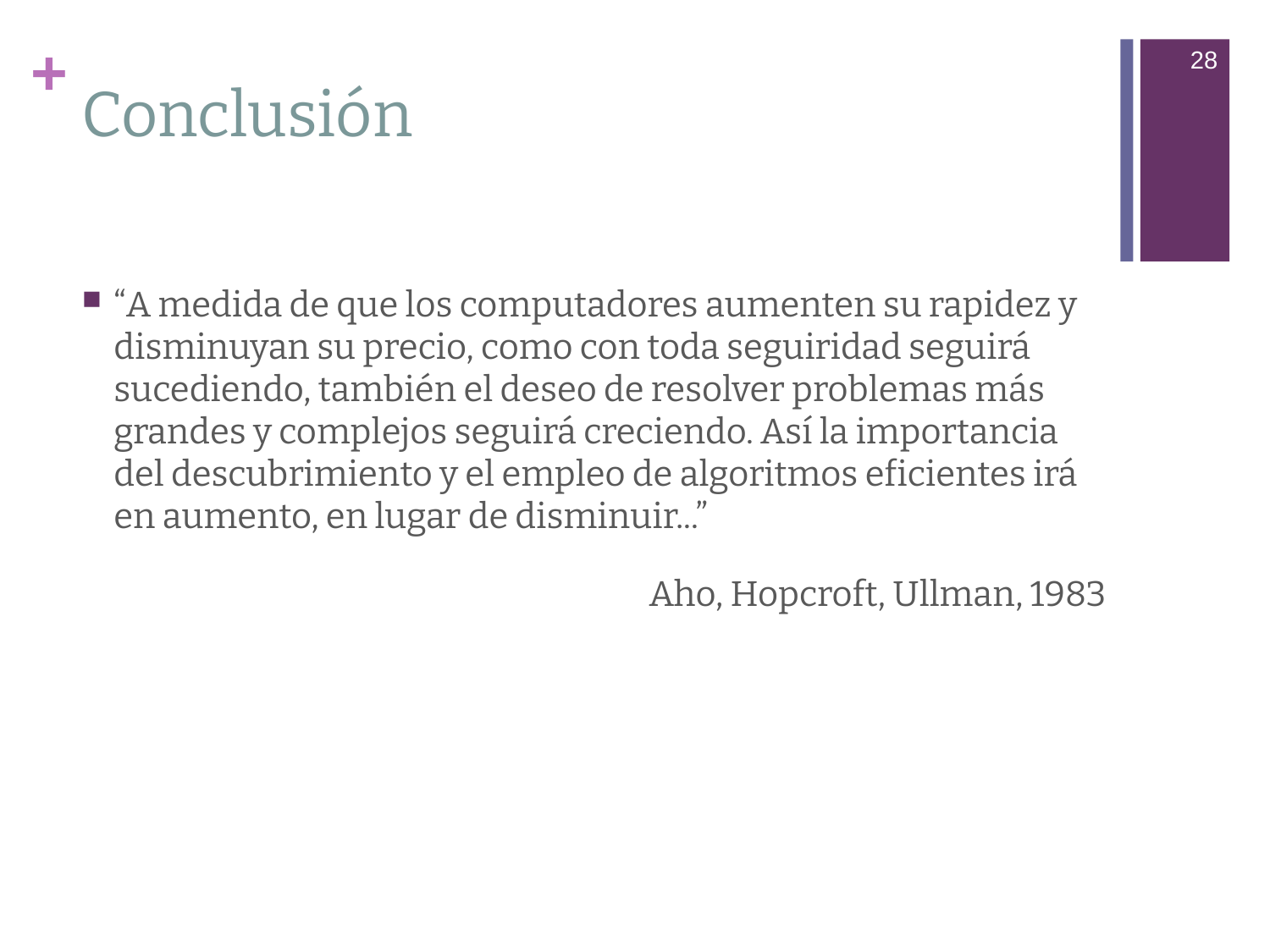

28
# Conclusión
“A medida de que los computadores aumenten su rapidez y disminuyan su precio, como con toda seguiridad seguirá sucediendo, también el deseo de resolver problemas más grandes y complejos seguirá creciendo. Así la importancia del descubrimiento y el empleo de algoritmos eficientes irá en aumento, en lugar de disminuir...”
Aho, Hopcroft, Ullman, 1983